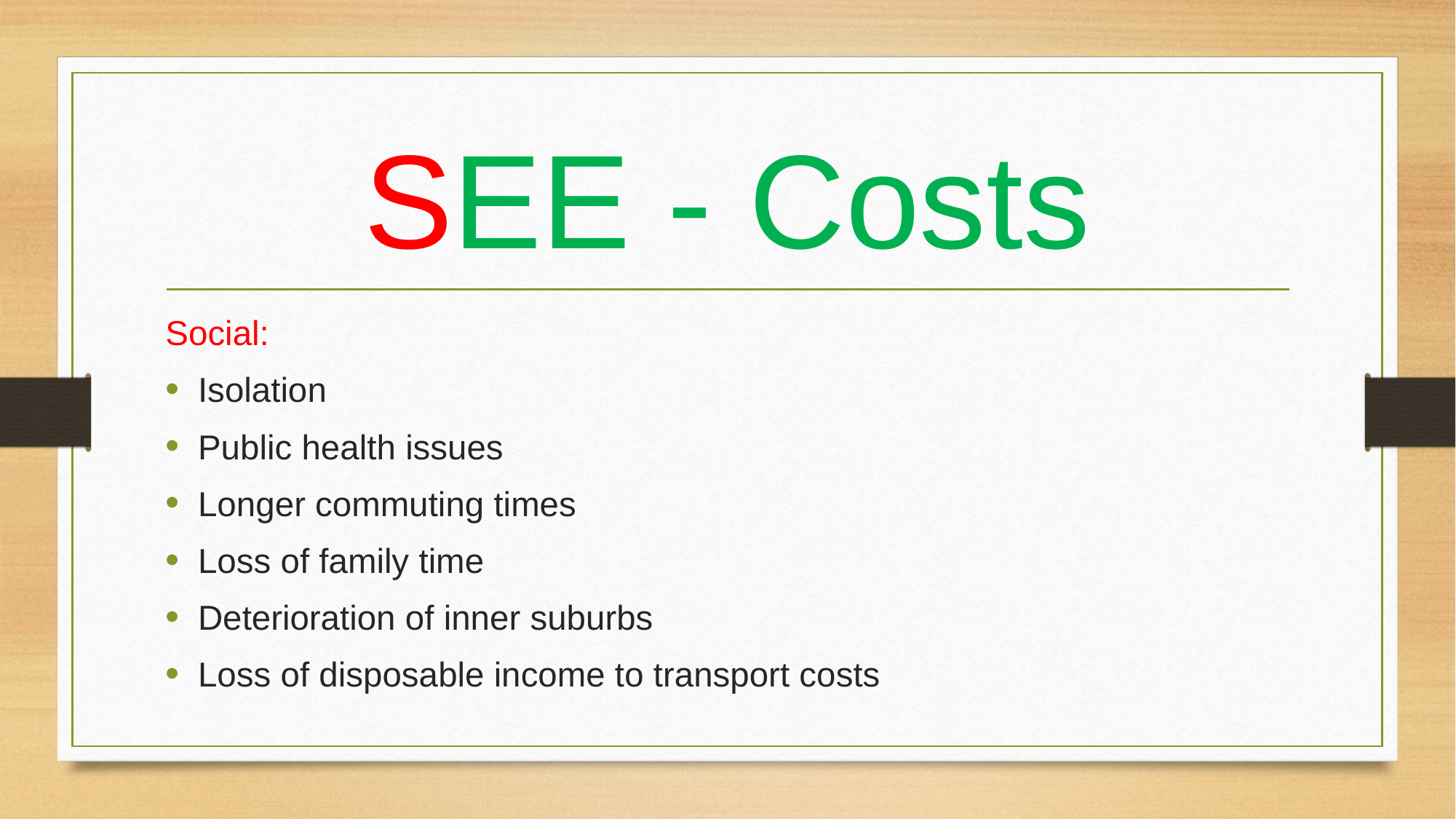

# SEE - Costs
Social:
Isolation
Public health issues
Longer commuting times
Loss of family time
Deterioration of inner suburbs
Loss of disposable income to transport costs